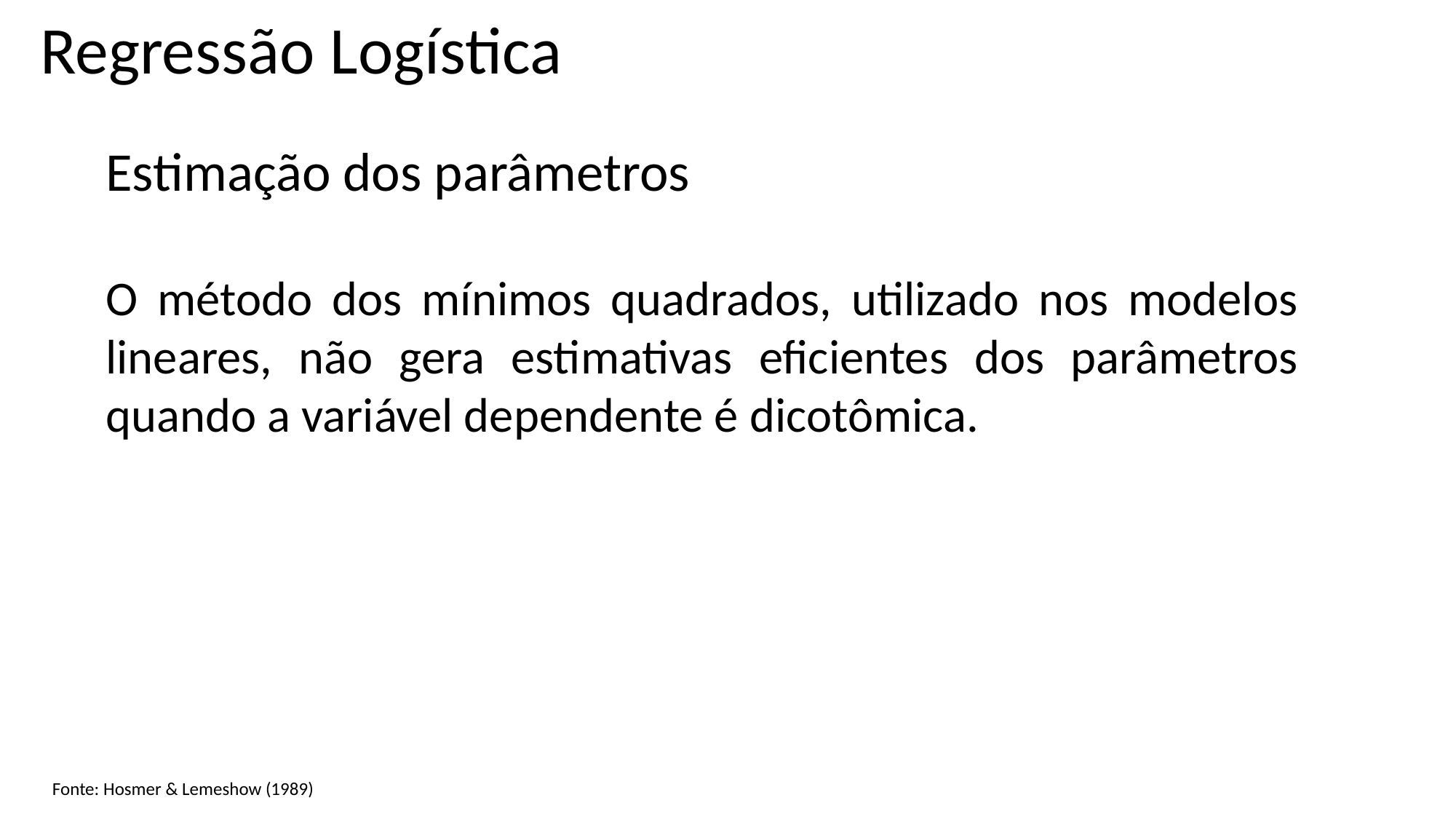

# Regressão Logística
Estimação dos parâmetros

O método dos mínimos quadrados, utilizado nos modelos lineares, não gera estimativas eficientes dos parâmetros quando a variável dependente é dicotômica.

Fonte: Hosmer & Lemeshow (1989)